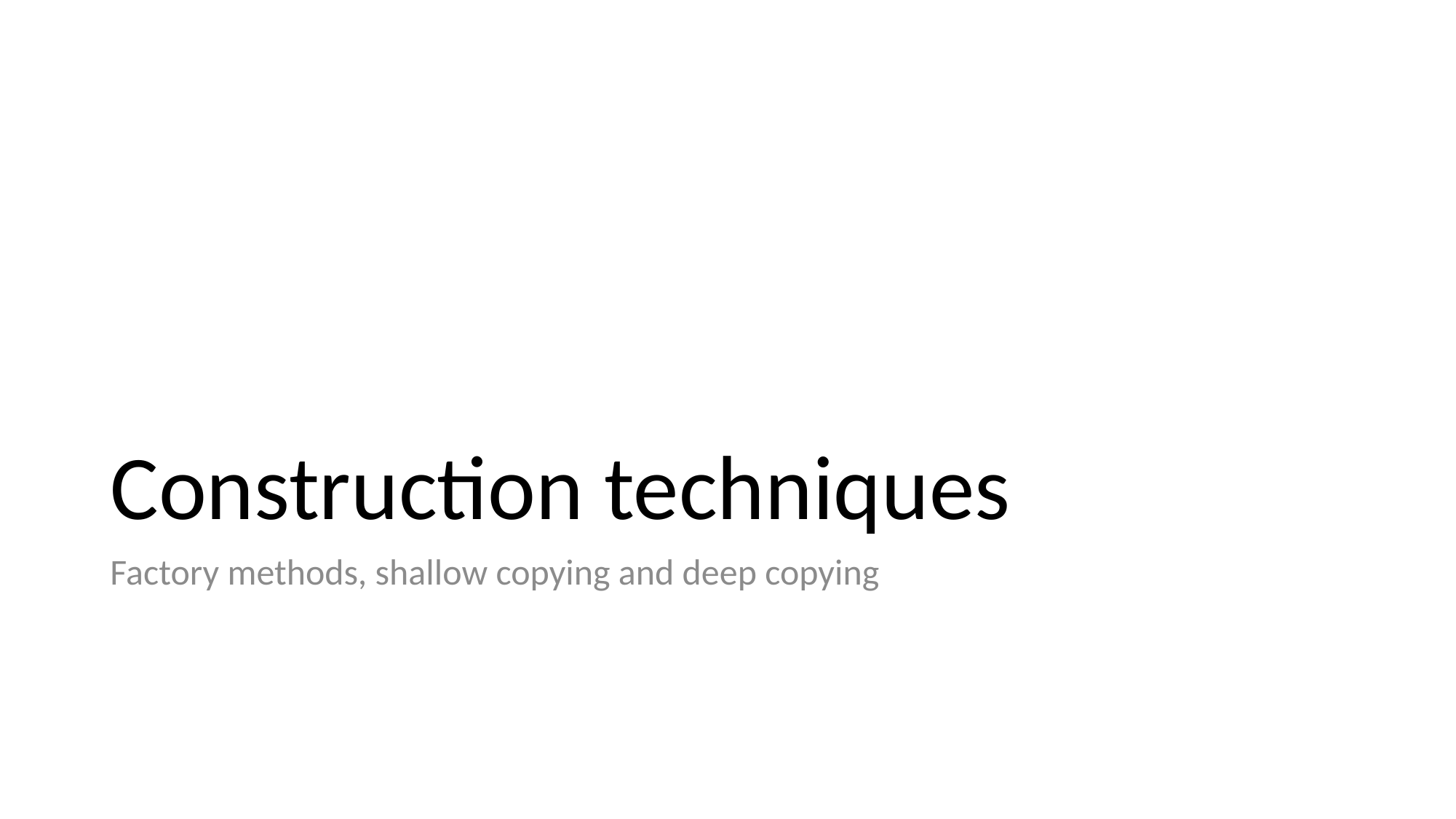

# Construction techniques
Factory methods, shallow copying and deep copying